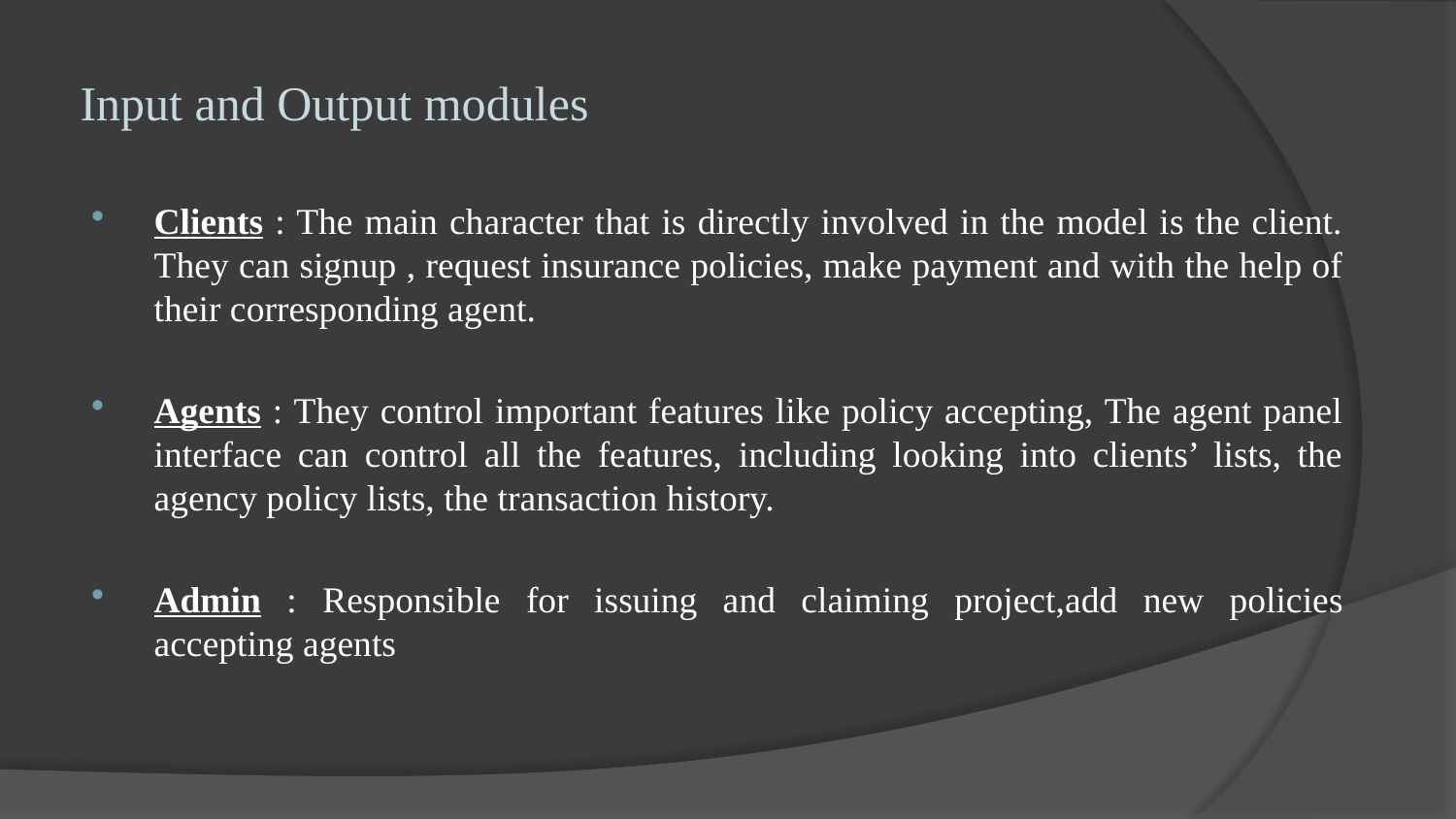

# Input and Output modules
Clients : The main character that is directly involved in the model is the client. They can signup , request insurance policies, make payment and with the help of their corresponding agent.

Agents : They control important features like policy accepting, The agent panel interface can control all the features, including looking into clients’ lists, the agency policy lists, the transaction history.

Admin : Responsible for issuing and claiming project,add new policies accepting agents